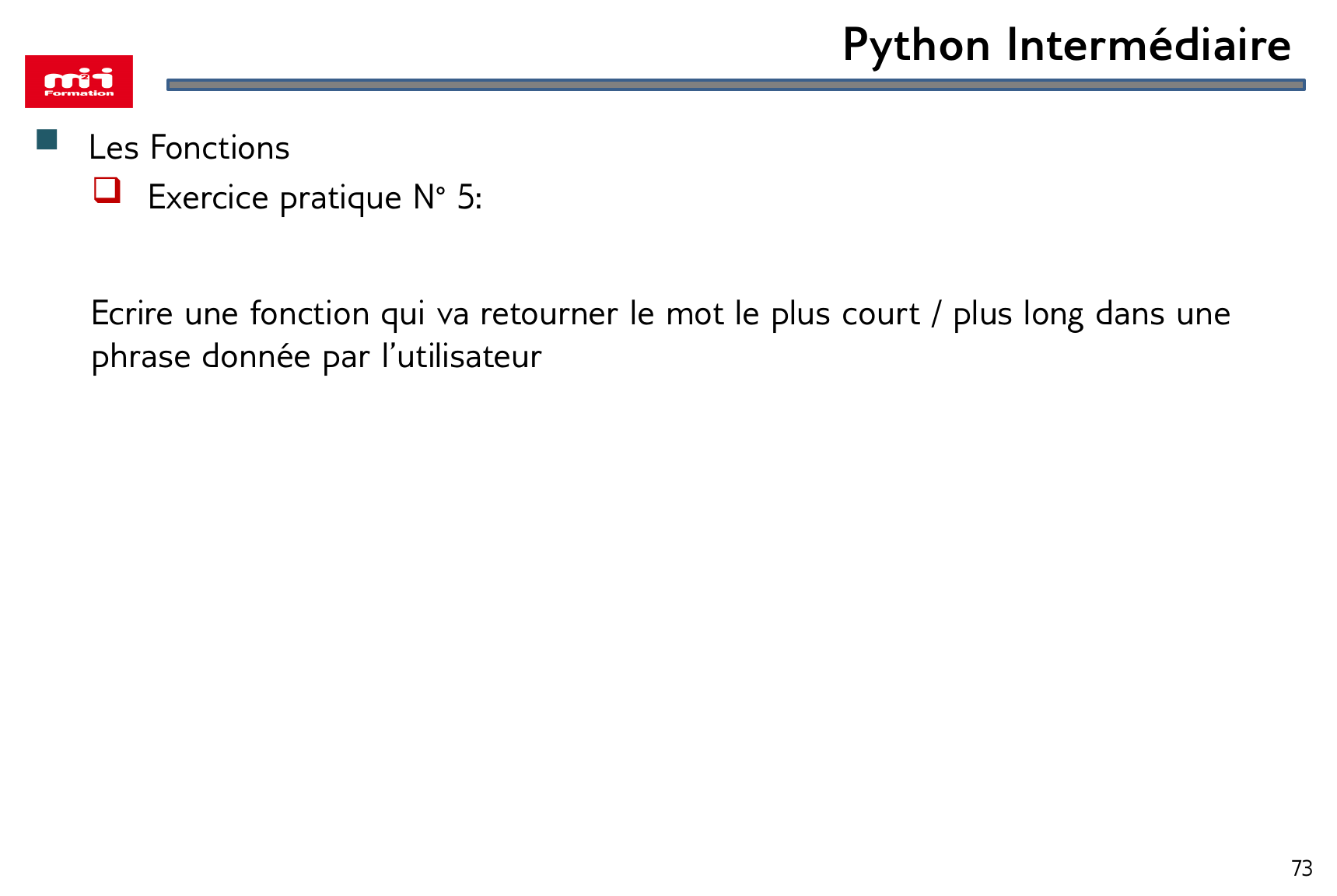

# Python Intermédiaire
Les Fonctions
Exercice pratique N° 5:

Ecrire une fonction qui va retourner le mot le plus court / plus long dans une phrase donnée par l’utilisateur
73